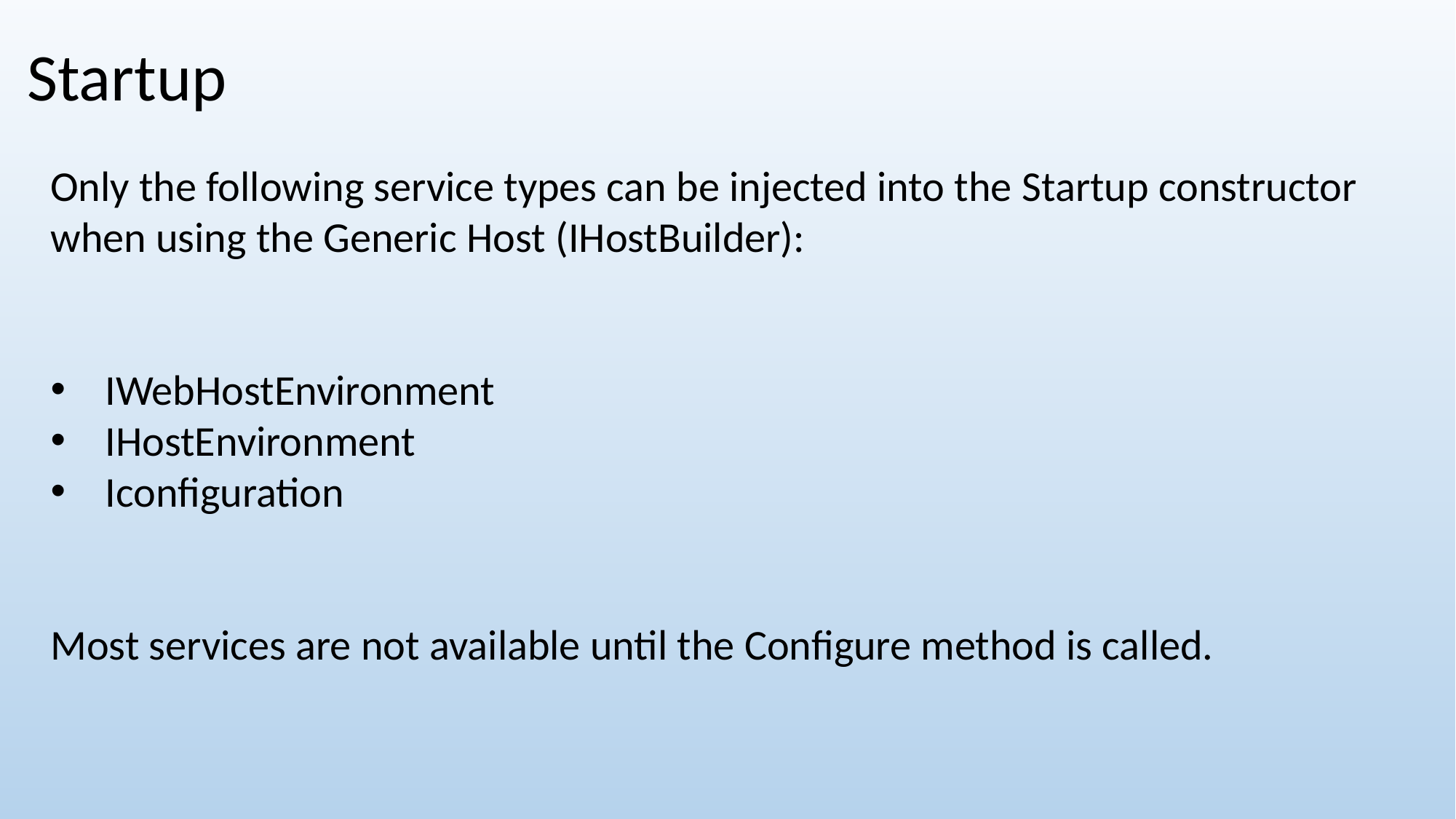

# Startup
Only the following service types can be injected into the Startup constructor when using the Generic Host (IHostBuilder):

IWebHostEnvironment
IHostEnvironment
Iconfiguration

Most services are not available until the Configure method is called.